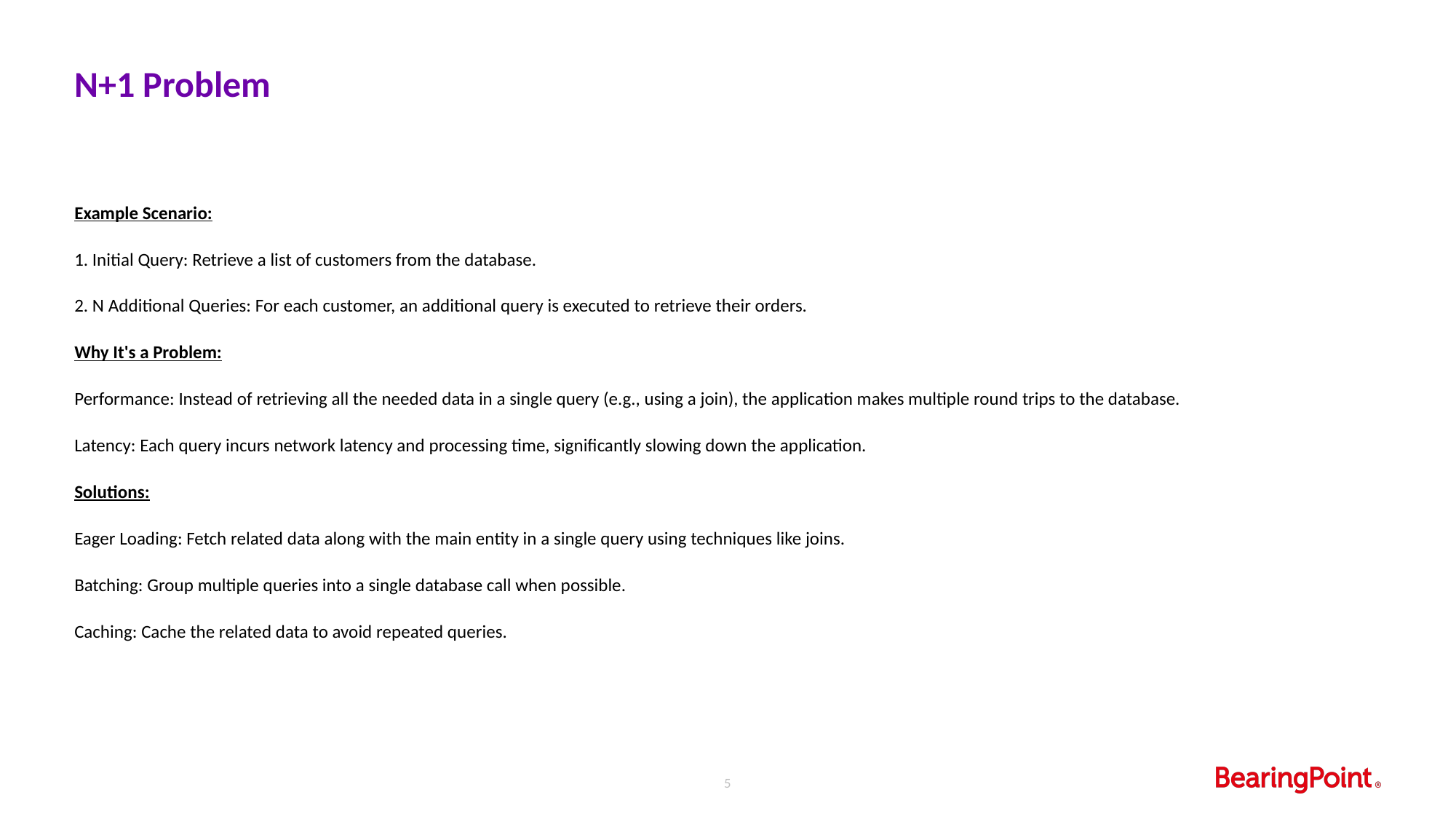

# N+1 Problem
Example Scenario:
1. Initial Query: Retrieve a list of customers from the database.
2. N Additional Queries: For each customer, an additional query is executed to retrieve their orders.
Why It's a Problem:
Performance: Instead of retrieving all the needed data in a single query (e.g., using a join), the application makes multiple round trips to the database.
Latency: Each query incurs network latency and processing time, significantly slowing down the application.
Solutions:
Eager Loading: Fetch related data along with the main entity in a single query using techniques like joins.
Batching: Group multiple queries into a single database call when possible.
Caching: Cache the related data to avoid repeated queries.